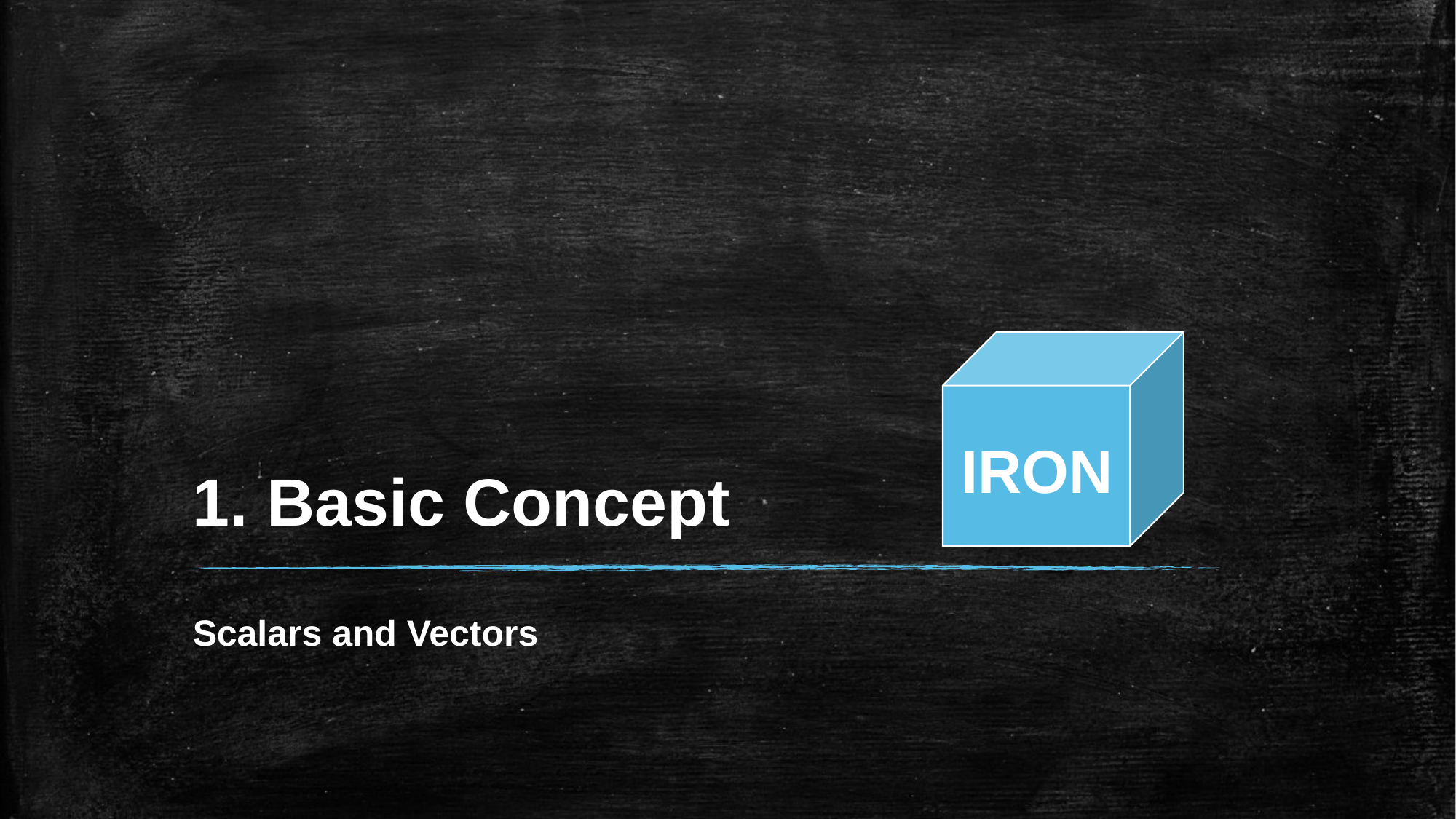

# 1. Basic Concept

IRON
Scalars and Vectors